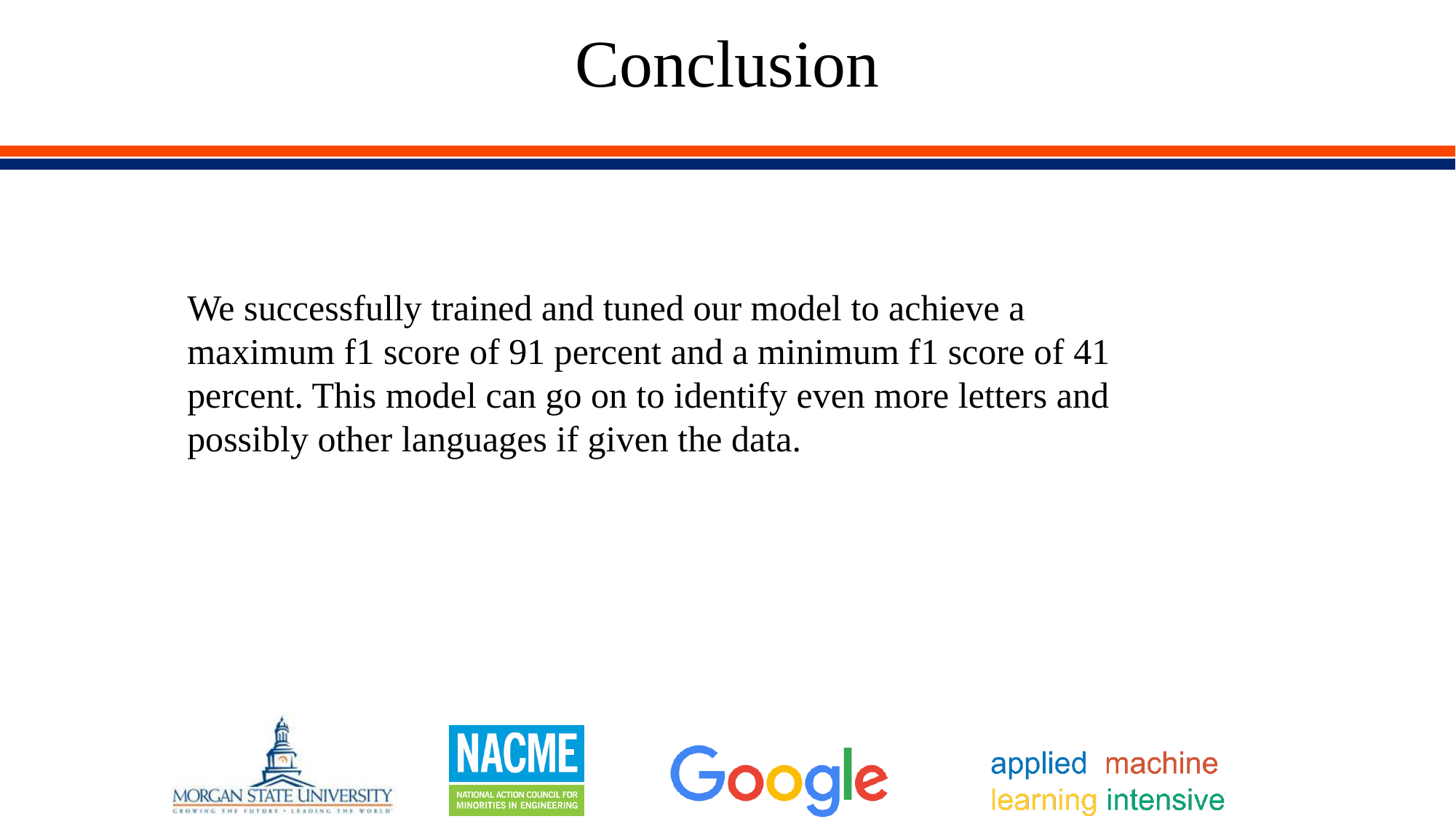

# Conclusion

We successfully trained and tuned our model to achieve a maximum f1 score of 91 percent and a minimum f1 score of 41 percent. This model can go on to identify even more letters and possibly other languages if given the data.